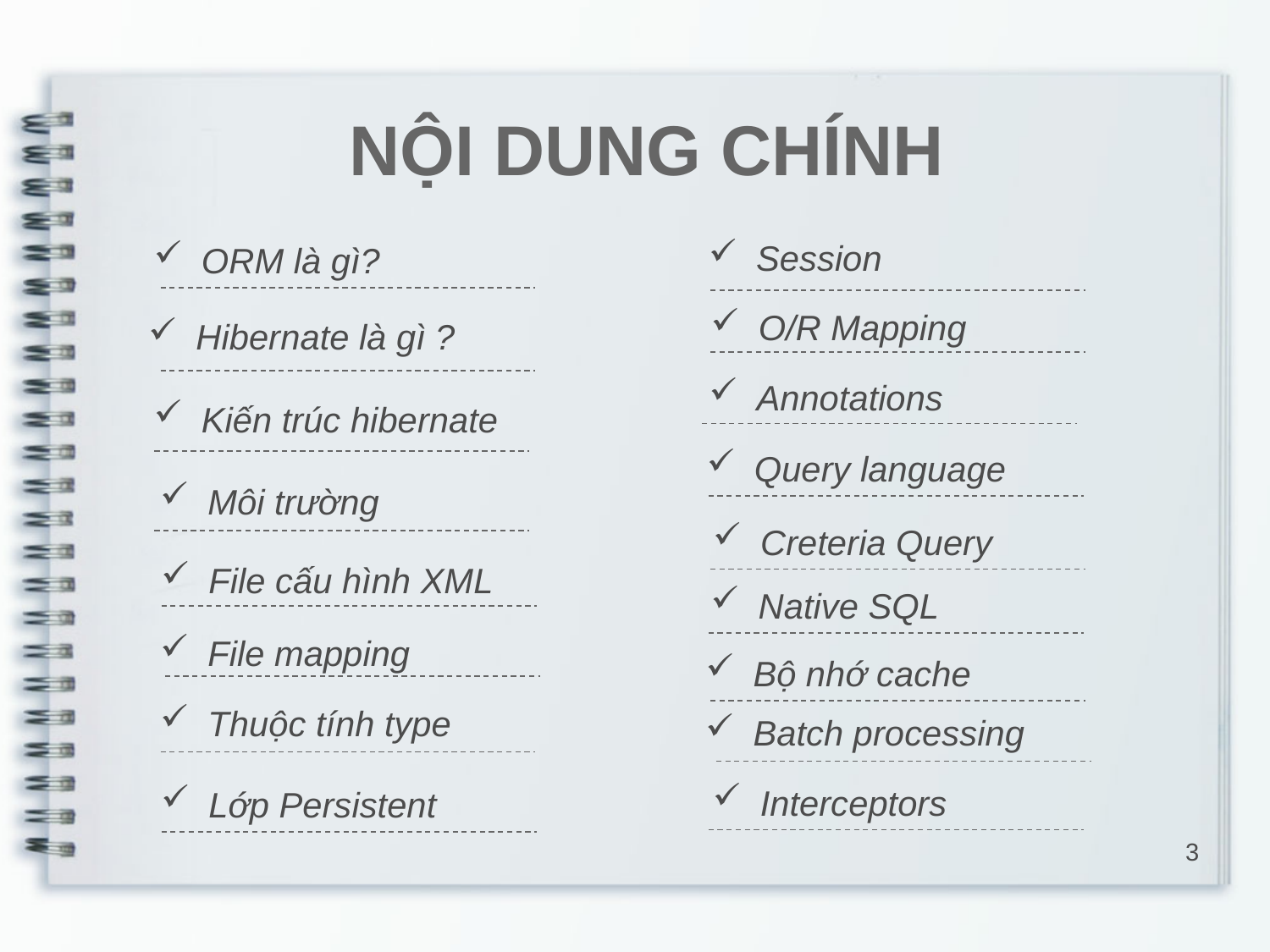

# NỘI DUNG CHÍNH
Session
ORM là gì?
O/R Mapping
Hibernate là gì ?
Annotations
Kiến trúc hibernate
Query language
Môi trường
Creteria Query
File cấu hình XML
Native SQL
File mapping
Bộ nhớ cache
Thuộc tính type
Batch processing
Interceptors
Lớp Persistent
3